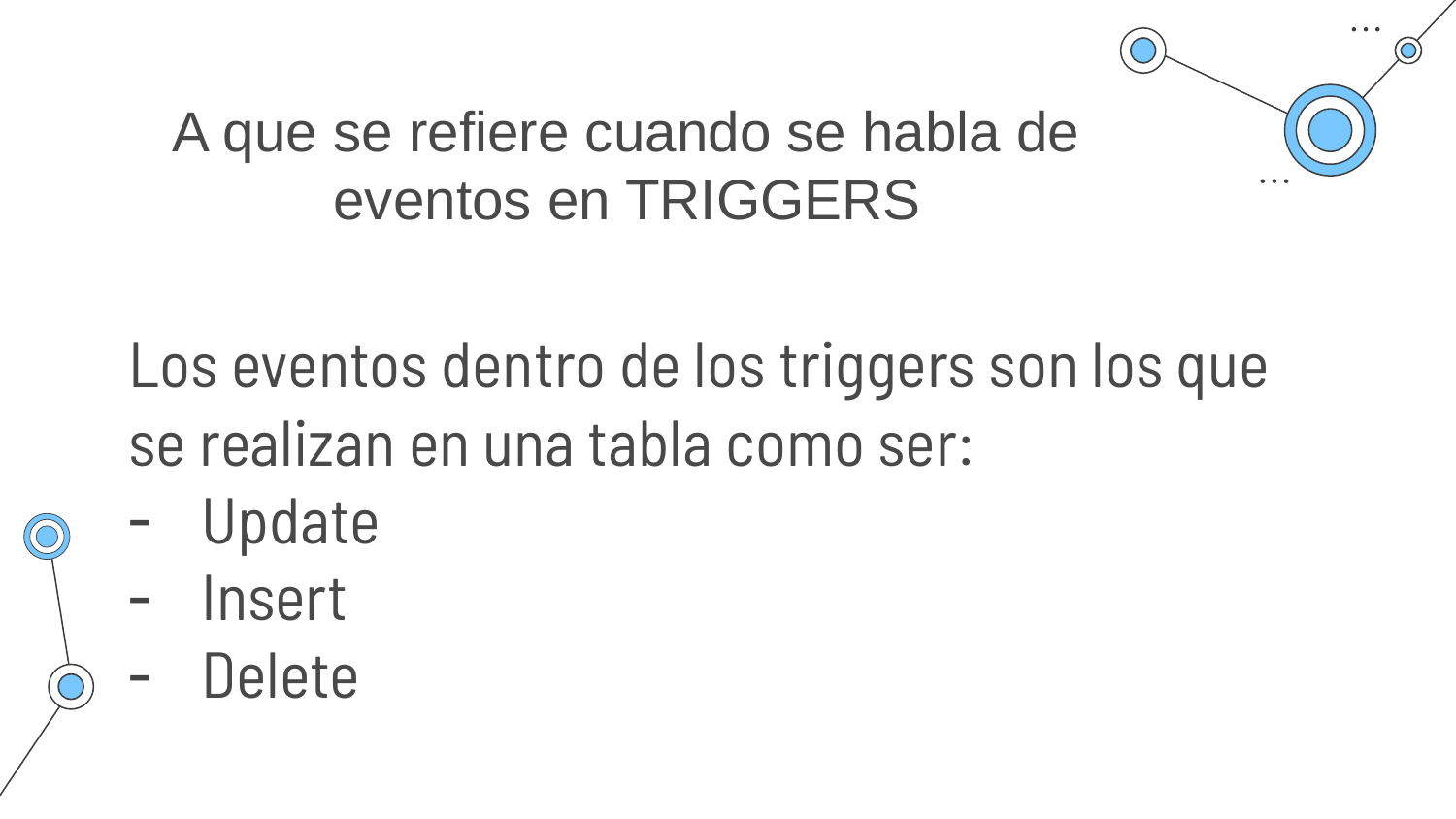

# A que se refiere cuando se habla de eventos en TRIGGERS
Los eventos dentro de los triggers son los que se realizan en una tabla como ser:
Update
Insert
Delete